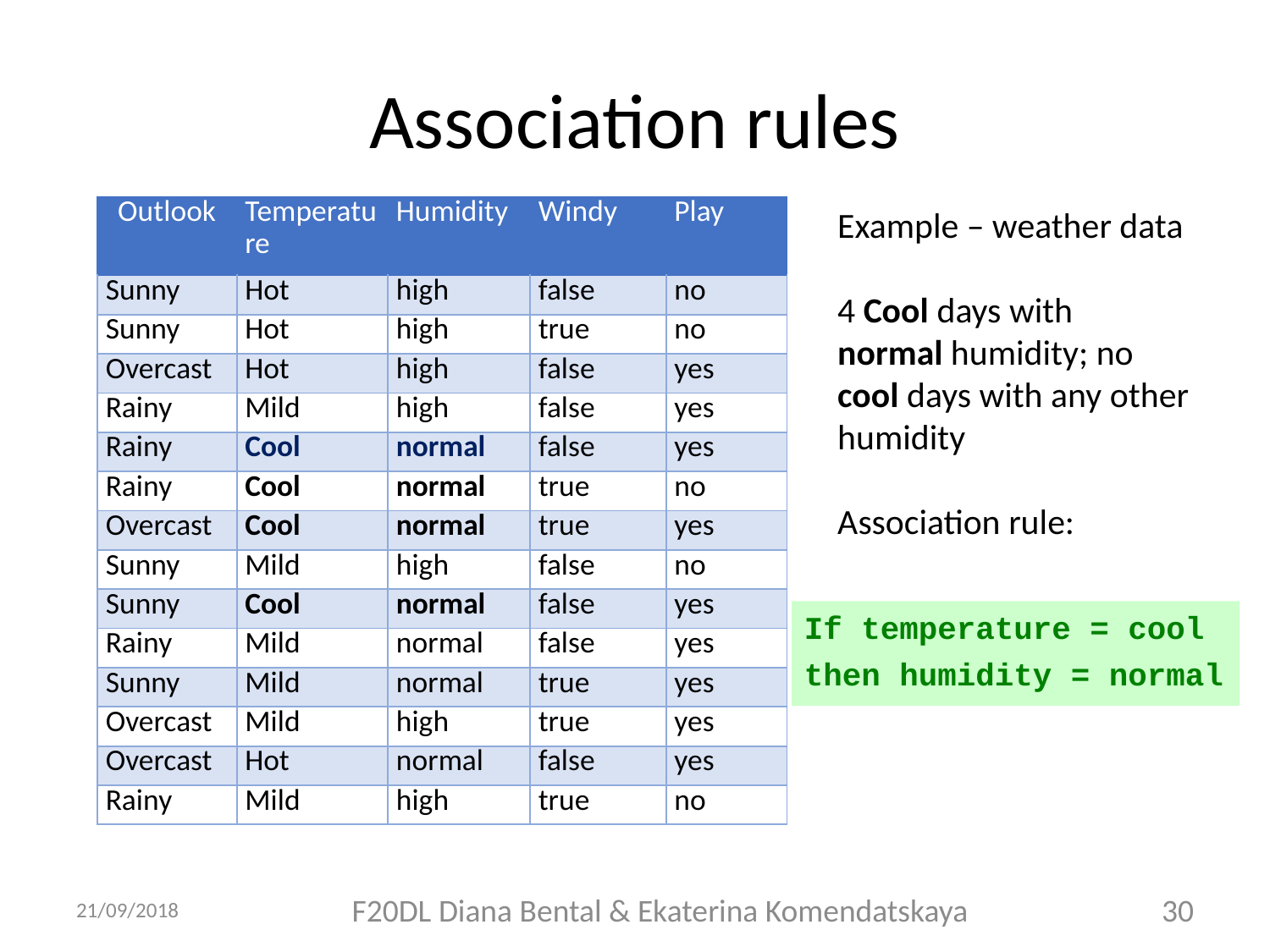

# Association rules
| Outlook | Temperature | Humidity | Windy | Play |
| --- | --- | --- | --- | --- |
| Sunny | Hot | high | false | no |
| Sunny | Hot | high | true | no |
| Overcast | Hot | high | false | yes |
| Rainy | Mild | high | false | yes |
| Rainy | Cool | normal | false | yes |
| Rainy | Cool | normal | true | no |
| Overcast | Cool | normal | true | yes |
| Sunny | Mild | high | false | no |
| Sunny | Cool | normal | false | yes |
| Rainy | Mild | normal | false | yes |
| Sunny | Mild | normal | true | yes |
| Overcast | Mild | high | true | yes |
| Overcast | Hot | normal | false | yes |
| Rainy | Mild | high | true | no |
Example – weather data

4 Cool days with  normal humidity; no cool days with any other humidity

Association rule:

If temperature = cool
then humidity = normal

21/09/2018
F20DL Diana Bental & Ekaterina Komendatskaya
30